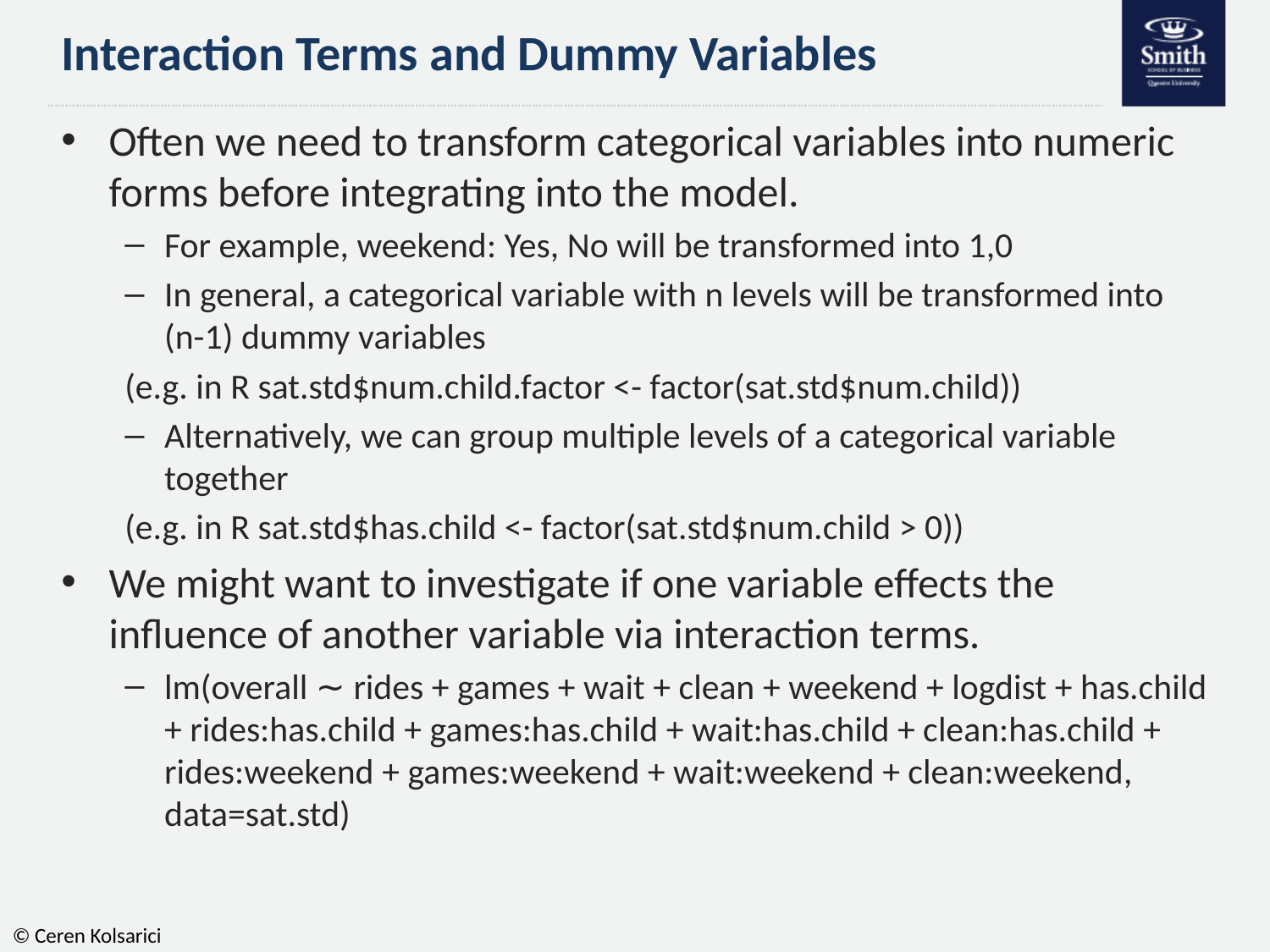

# Interaction Terms and Dummy Variables
Often we need to transform categorical variables into numeric forms before integrating into the model.
For example, weekend: Yes, No will be transformed into 1,0
In general, a categorical variable with n levels will be transformed into (n-1) dummy variables
(e.g. in R sat.std$num.child.factor <- factor(sat.std$num.child))
Alternatively, we can group multiple levels of a categorical variable together
(e.g. in R sat.std$has.child <- factor(sat.std$num.child > 0))
We might want to investigate if one variable effects the influence of another variable via interaction terms.
lm(overall ∼ rides + games + wait + clean + weekend + logdist + has.child + rides:has.child + games:has.child + wait:has.child + clean:has.child + rides:weekend + games:weekend + wait:weekend + clean:weekend, data=sat.std)

© Ceren Kolsarici